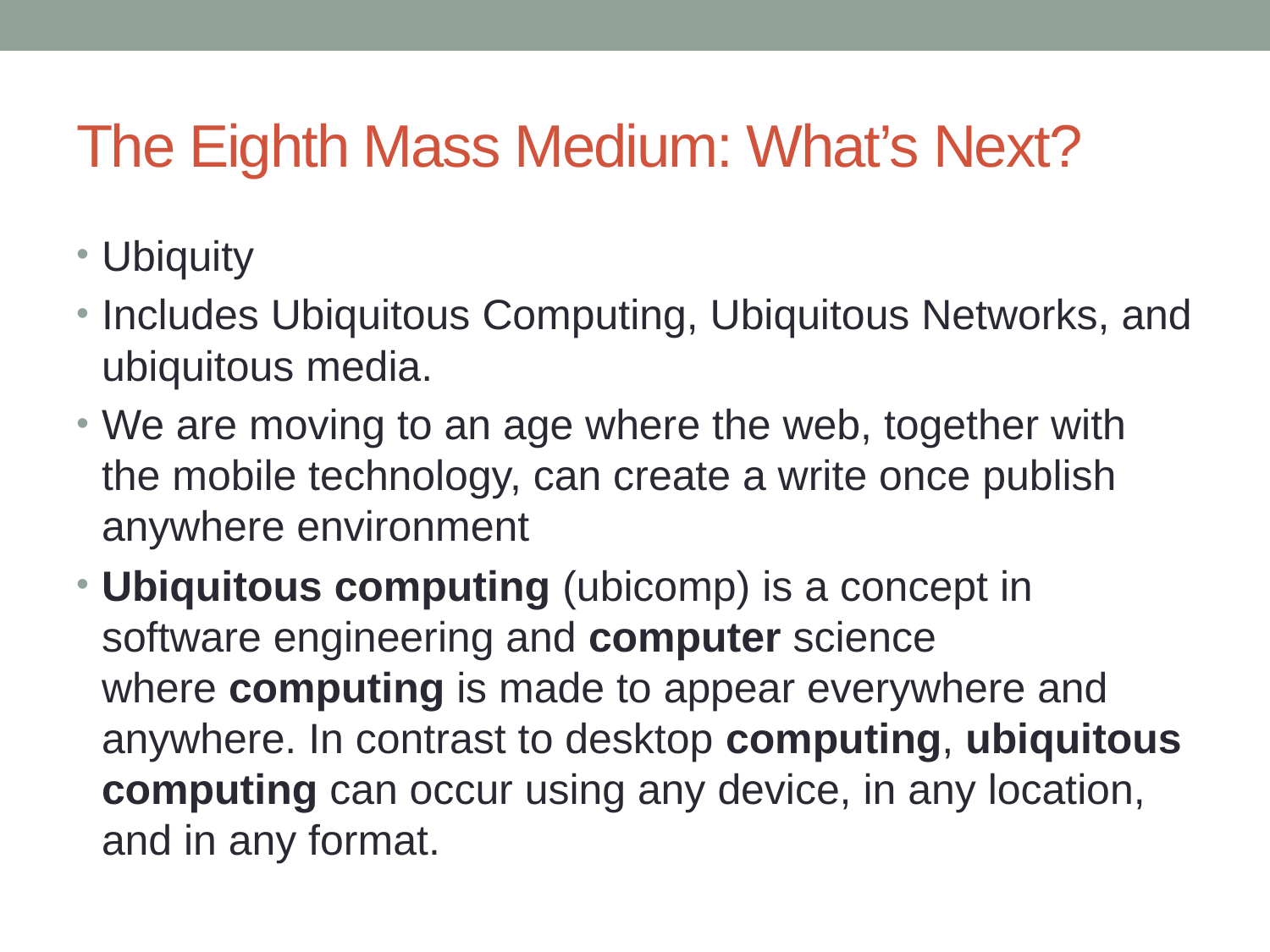

# The Eighth Mass Medium: What’s Next?
Ubiquity
Includes Ubiquitous Computing, Ubiquitous Networks, and ubiquitous media.
We are moving to an age where the web, together with the mobile technology, can create a write once publish anywhere environment
Ubiquitous computing (ubicomp) is a concept in software engineering and computer science where computing is made to appear everywhere and anywhere. In contrast to desktop computing, ubiquitous computing can occur using any device, in any location, and in any format.